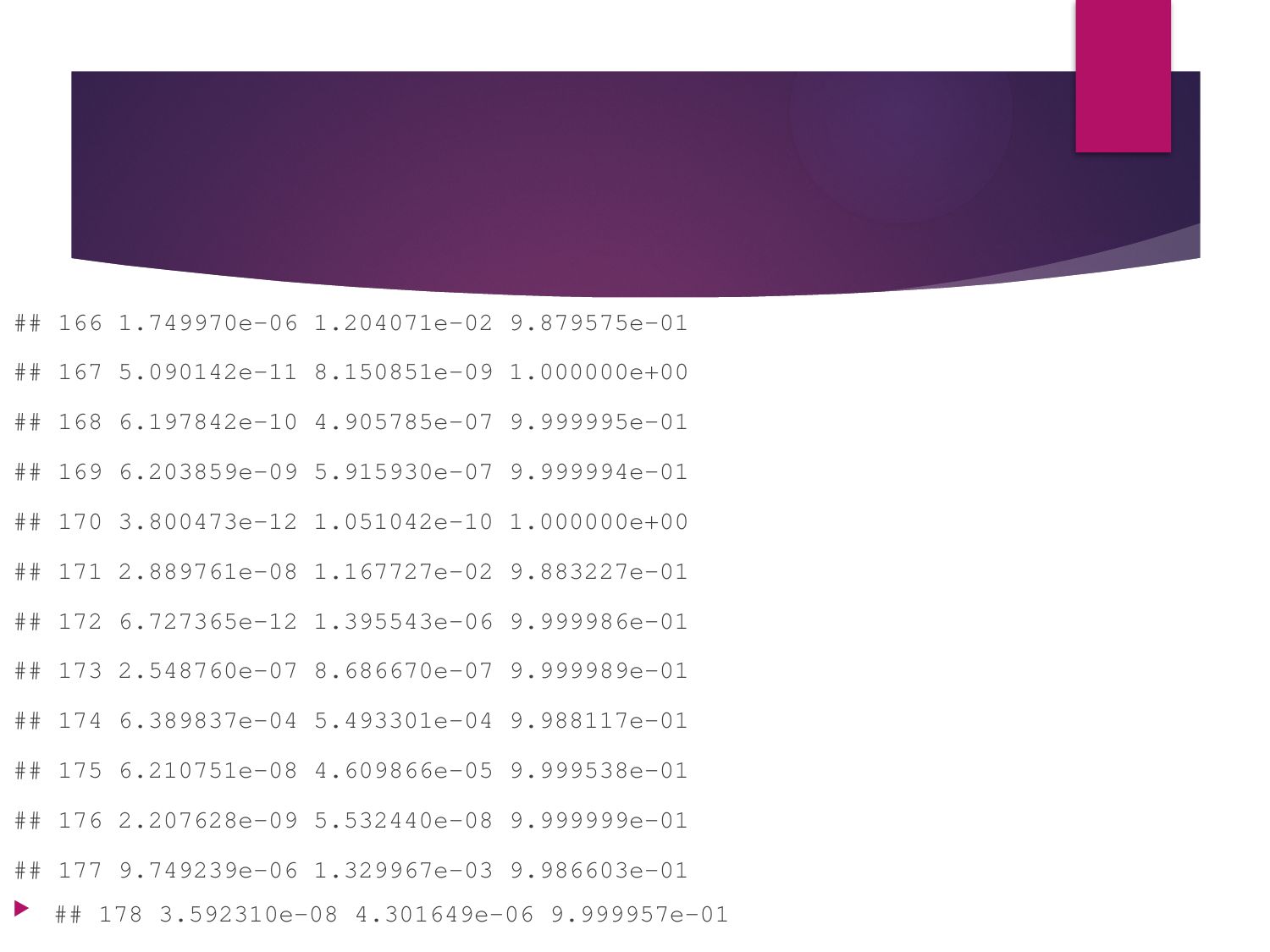

#
## 166 1.749970e-06 1.204071e-02 9.879575e-01
## 167 5.090142e-11 8.150851e-09 1.000000e+00
## 168 6.197842e-10 4.905785e-07 9.999995e-01
## 169 6.203859e-09 5.915930e-07 9.999994e-01
## 170 3.800473e-12 1.051042e-10 1.000000e+00
## 171 2.889761e-08 1.167727e-02 9.883227e-01
## 172 6.727365e-12 1.395543e-06 9.999986e-01
## 173 2.548760e-07 8.686670e-07 9.999989e-01
## 174 6.389837e-04 5.493301e-04 9.988117e-01
## 175 6.210751e-08 4.609866e-05 9.999538e-01
## 176 2.207628e-09 5.532440e-08 9.999999e-01
## 177 9.749239e-06 1.329967e-03 9.986603e-01
## 178 3.592310e-08 4.301649e-06 9.999957e-01